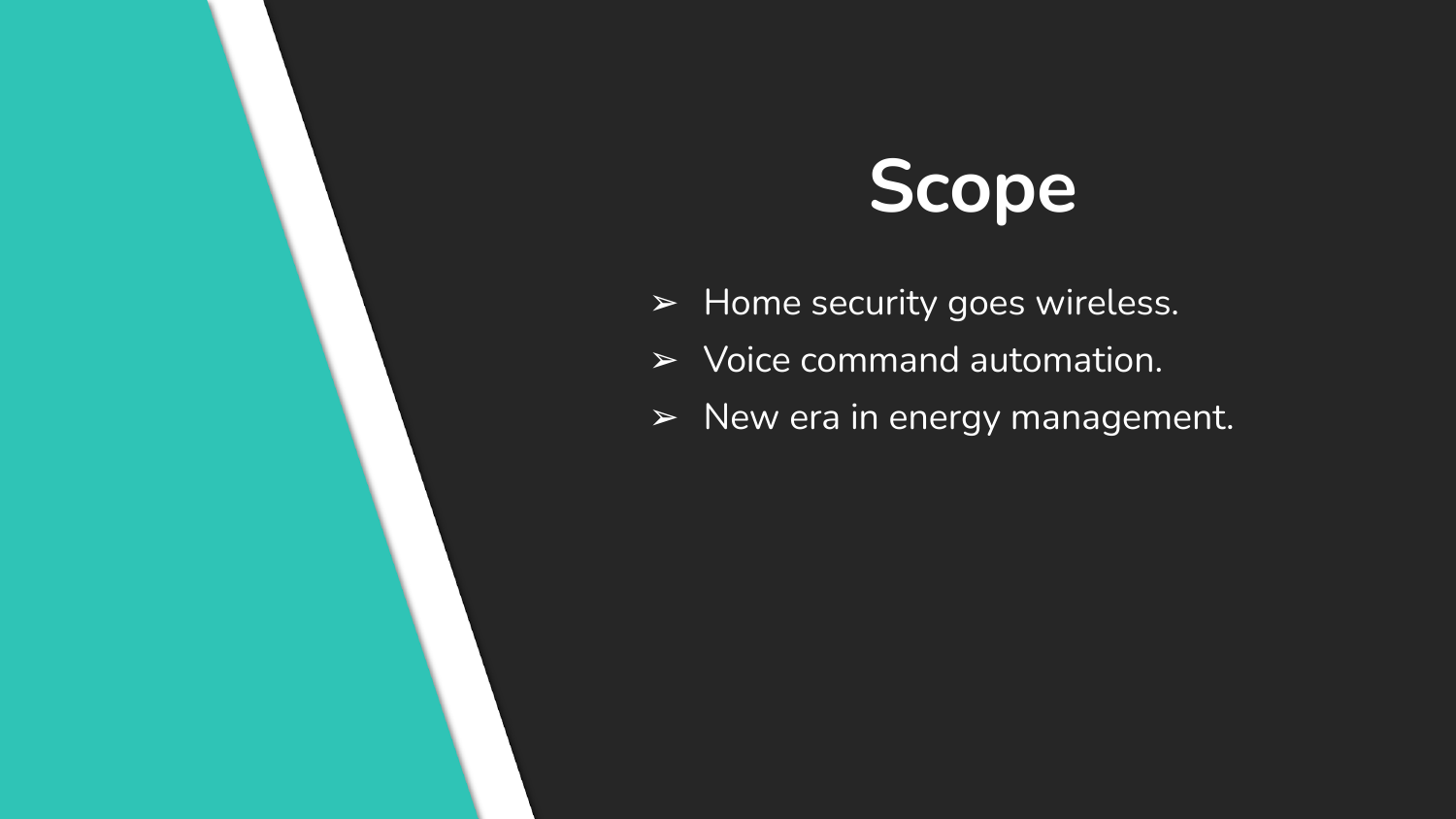

Scope
Home security goes wireless.
Voice command automation.
New era in energy management.